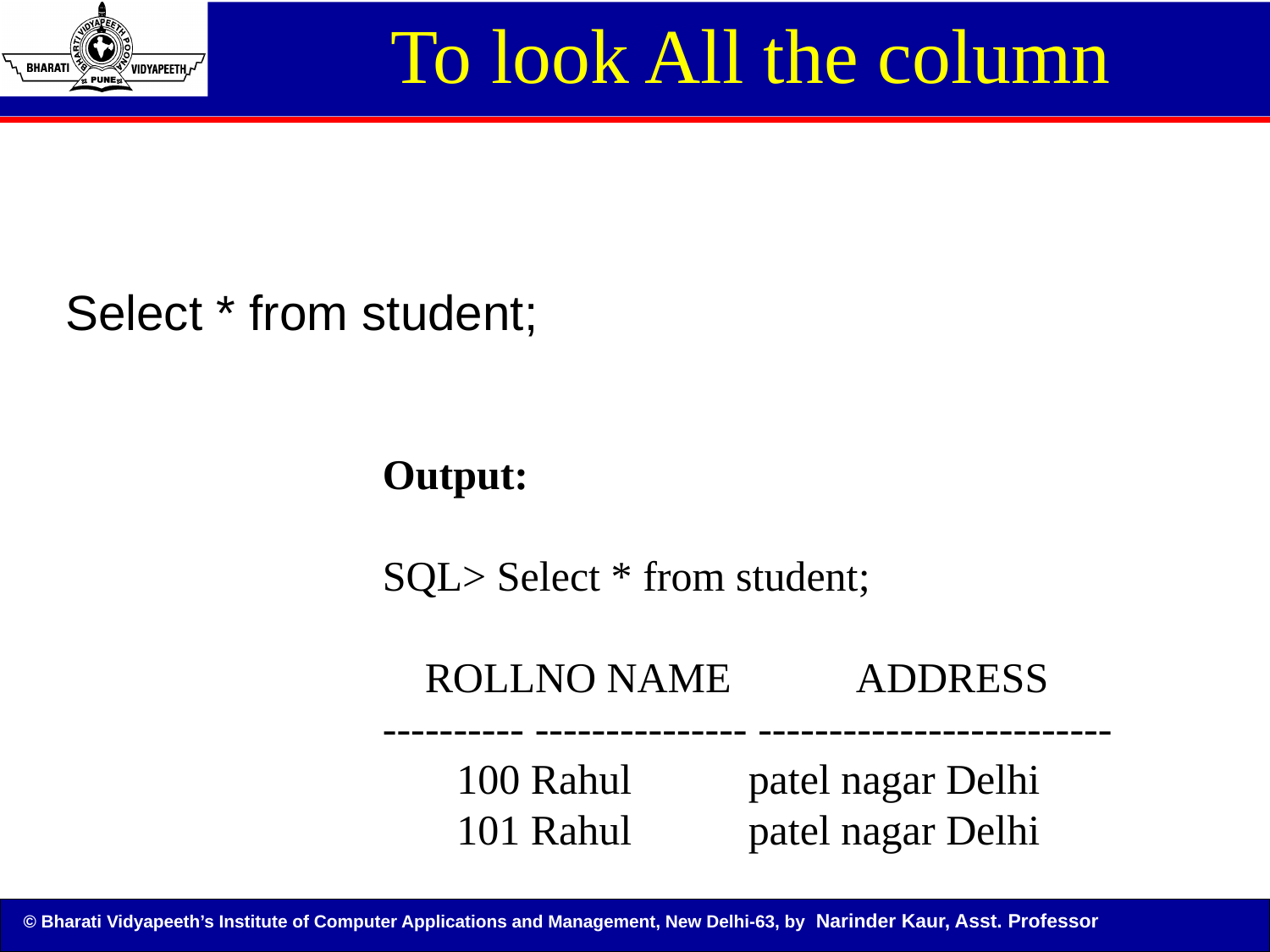

To look All the column
Select * from student;
Output:

SQL> Select * from student;

    ROLLNO NAME            ADDRESS
---------- --------------- -------------------------
       100 Rahul           patel nagar Delhi
       101 Rahul           patel nagar Delhi